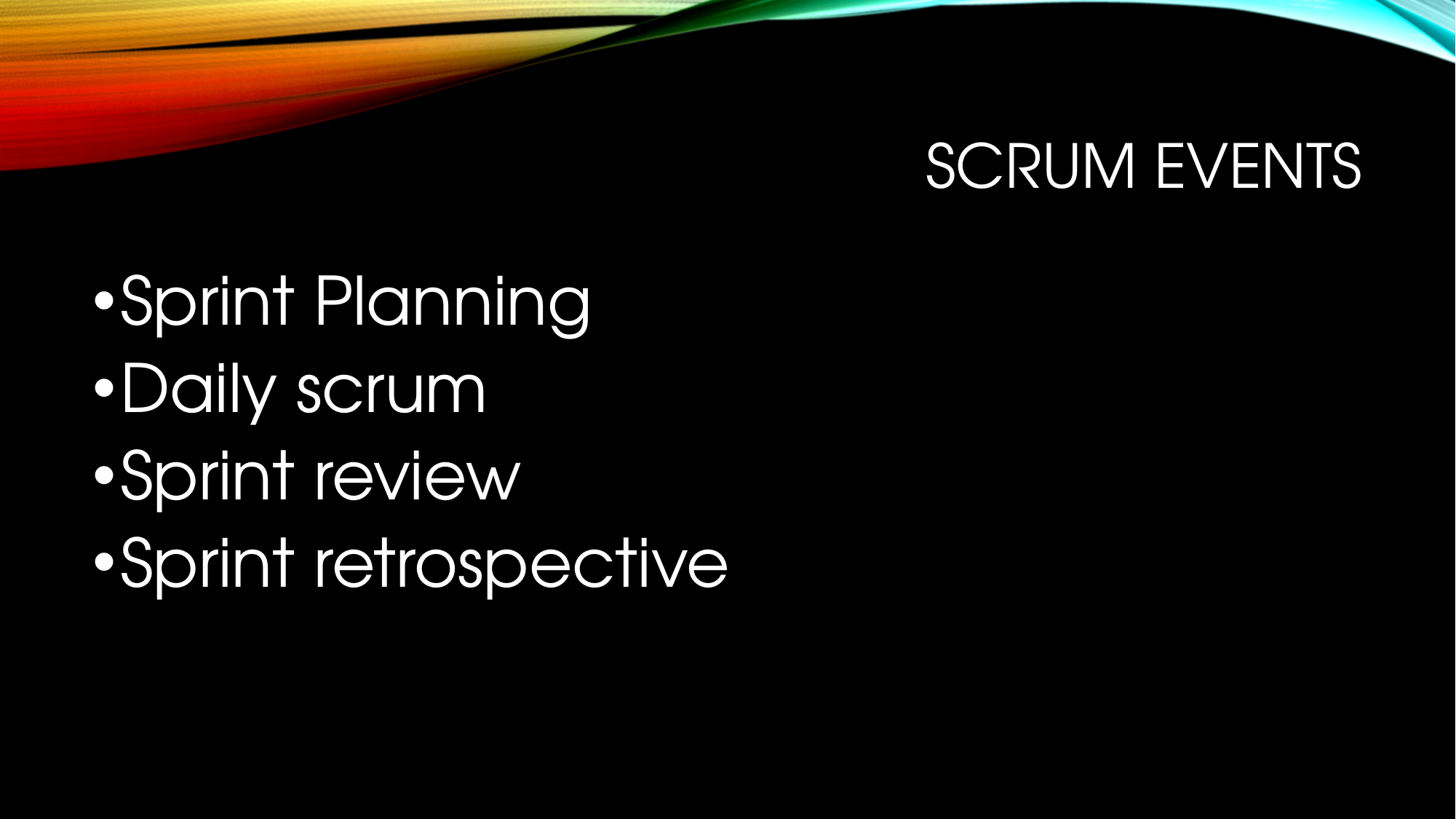

# Scrum Events
Sprint Planning
Daily scrum
Sprint review
Sprint retrospective